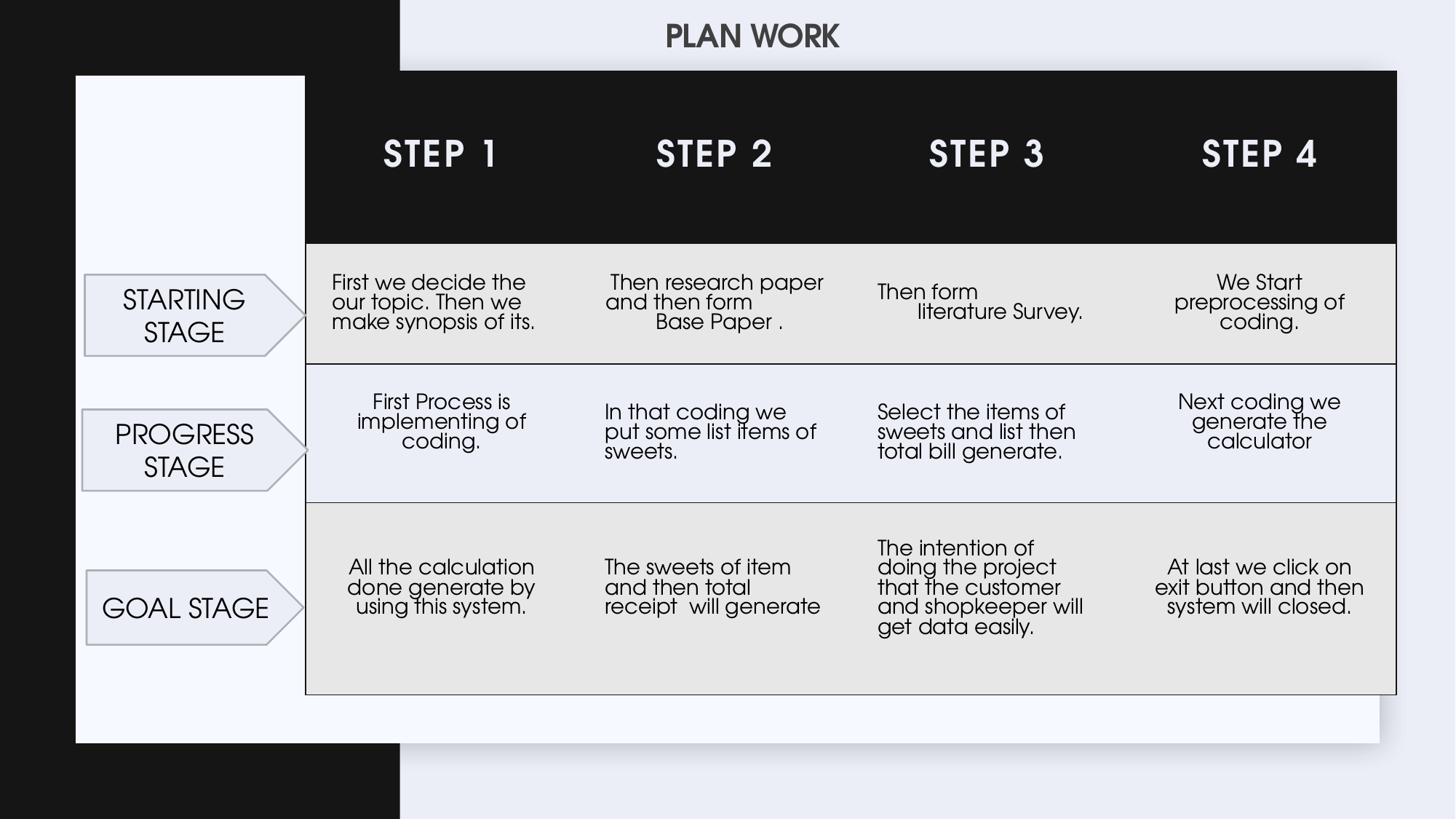

# Plan work
| Step 1 | Step 2 | Step 3 | Step 4 |
| --- | --- | --- | --- |
| First we decide the our topic. Then we make synopsis of its. | Then research paper and then form Base Paper . | Then form literature Survey. | We Start preprocessing of coding. |
| First Process is implementing of coding. | In that coding we put some list items of sweets. | Select the items of sweets and list then total bill generate. | Next coding we generate the calculator |
| All the calculation done generate by using this system. | The sweets of item and then total receipt will generate | The intention of doing the project that the customer and shopkeeper will get data easily. | At last we click on exit button and then system will closed. |
STARTING STAGE
PROGRESS STAGE
GOAL STAGE